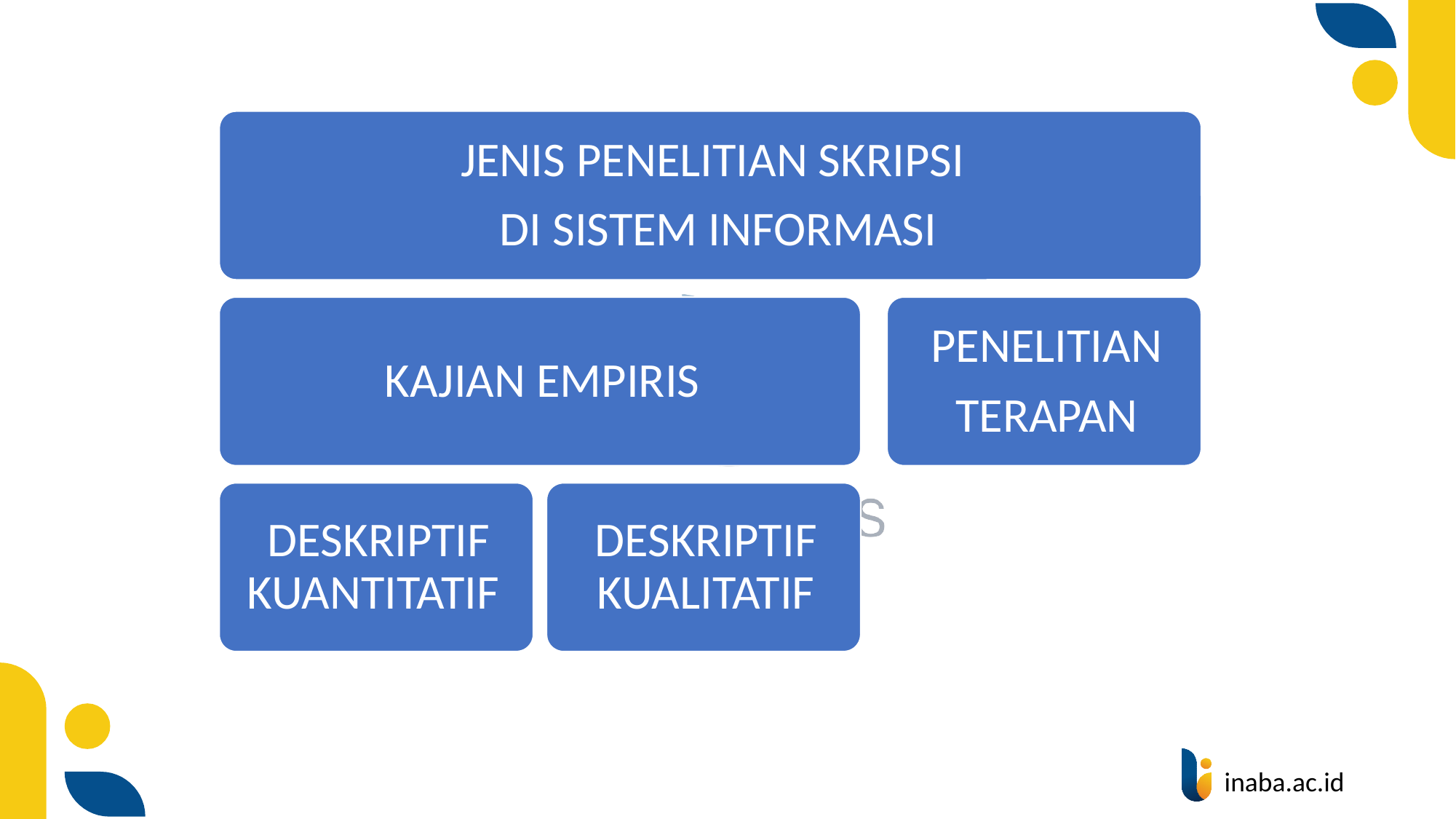

JENIS PENELITIAN SKRIPSI
 DI SISTEM INFORMASI
KAJIAN EMPIRIS
DESKRIPTIF KUANTITATIF
DESKRIPTIF KUALITATIF
PENELITIAN
TERAPAN